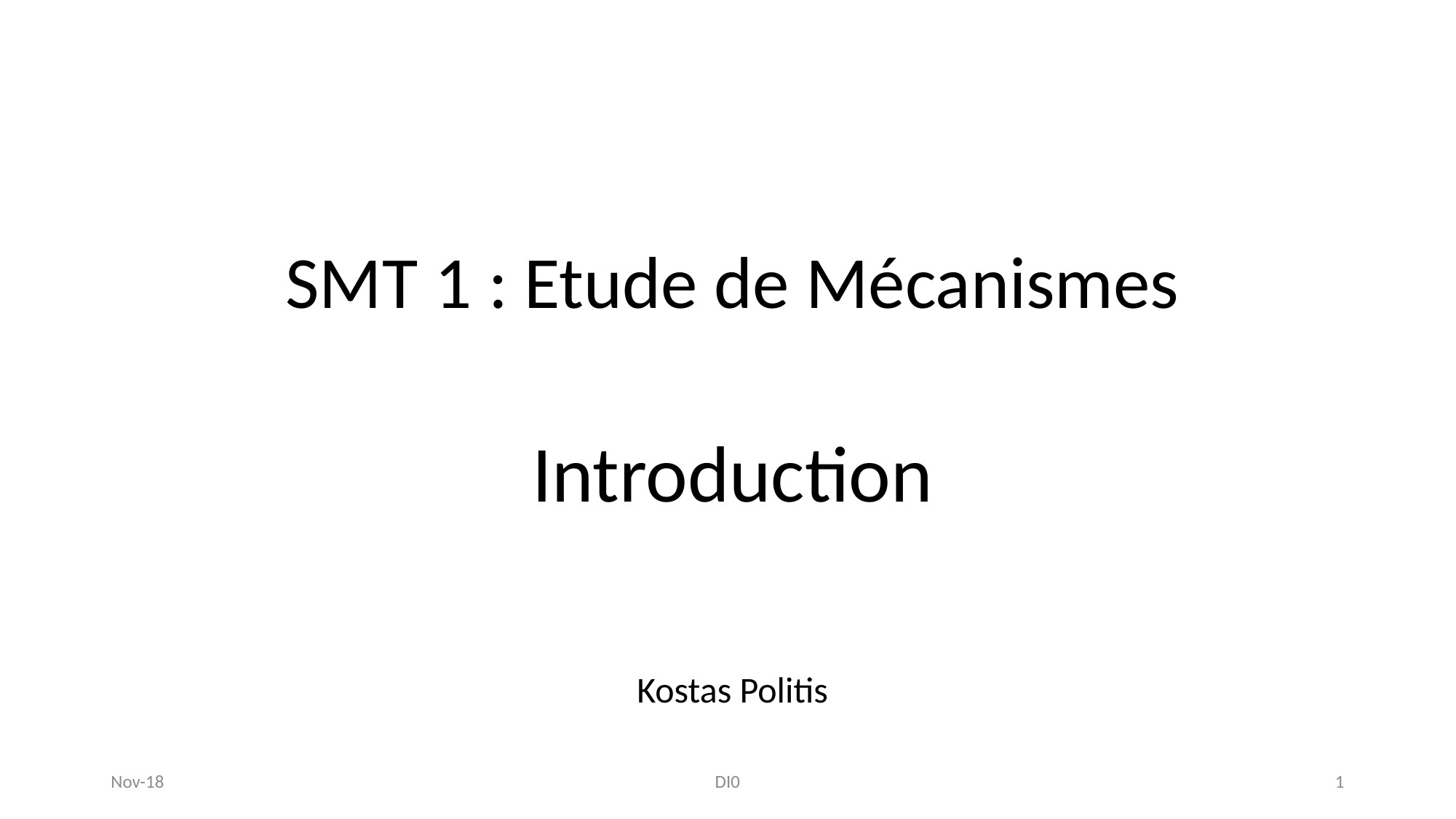

# SMT 1 : Etude de Mécanismes Introduction
Kostas Politis
Nov-18
DI0
1